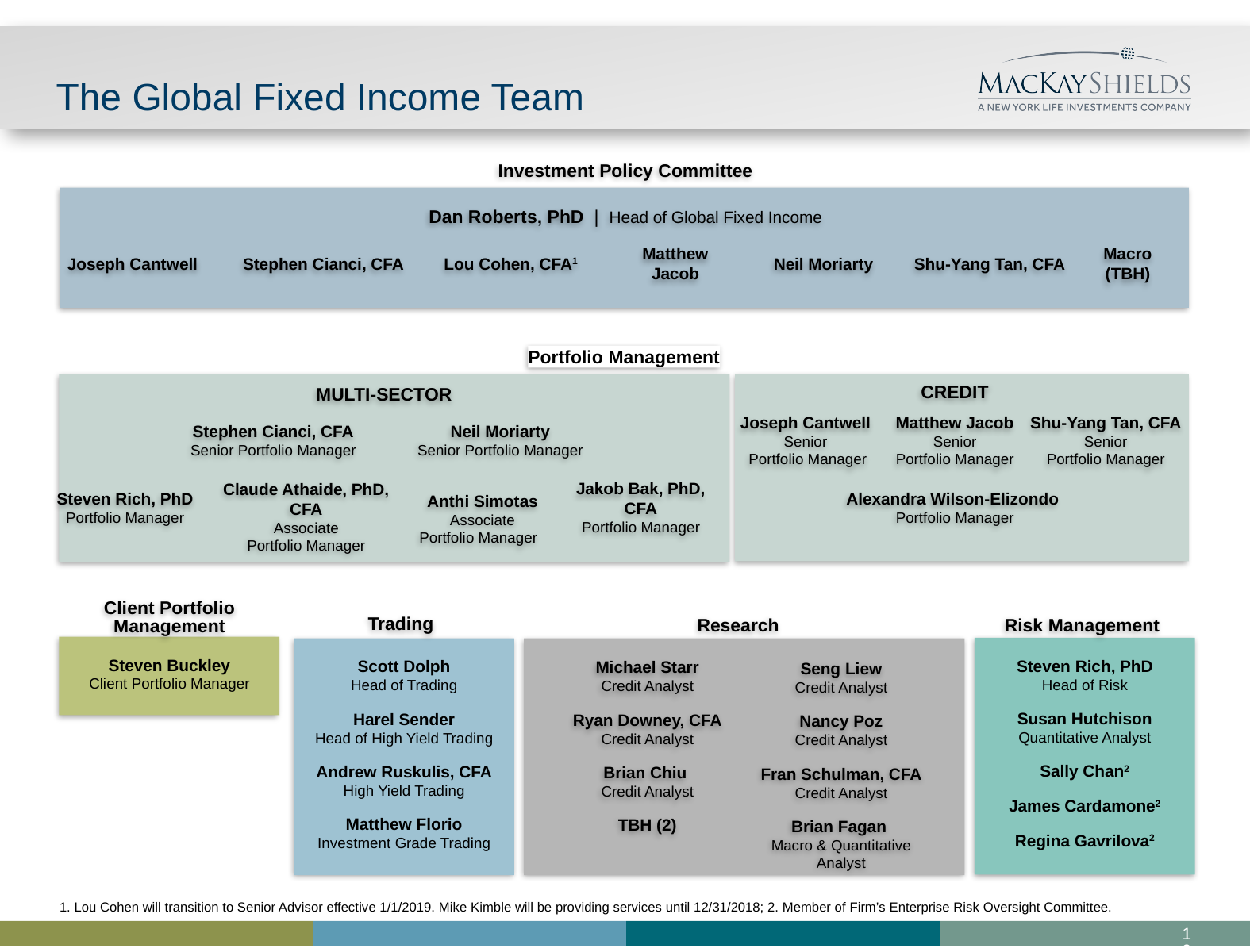

# The Global Fixed Income Team
Investment Policy Committee

Dan Roberts, PhD  |  Head of Global Fixed Income
Macro
(TBH)
Joseph Cantwell
Stephen Cianci, CFA
Lou Cohen, CFA1
Matthew Jacob
Neil Moriarty
Shu-Yang Tan, CFA
Portfolio Management

Credit
Multi-Sector
Joseph Cantwell
Senior
 Portfolio Manager
Matthew Jacob
Senior
Portfolio Manager
Shu-Yang Tan, CFA
Senior
Portfolio Manager
Stephen Cianci, CFA
Senior Portfolio Manager
Neil Moriarty
Senior Portfolio Manager
Steven Rich, PhD
Portfolio Manager
Claude Athaide, PhD, CFA
Associate
Portfolio Manager
Jakob Bak, PhD, CFA
Portfolio Manager
Alexandra Wilson-Elizondo
Portfolio Manager
Anthi Simotas
Associate
Portfolio Manager
Client Portfolio Management
Trading
Research
Risk Management
Steven Buckley
Client Portfolio Manager
Steven Rich, PhD
Head of Risk
Susan Hutchison
Quantitative Analyst
Sally Chan2
James Cardamone2
Regina Gavrilova2
Scott Dolph
Head of Trading
Harel Sender
Head of High Yield Trading
Andrew Ruskulis, CFA
High Yield Trading
Matthew Florio
Investment Grade Trading

Michael Starr
Credit Analyst
Ryan Downey, CFA
Credit Analyst
Brian Chiu
Credit Analyst
TBH (2)
Seng Liew
Credit Analyst
Nancy Poz
Credit Analyst
Fran Schulman, CFA
Credit Analyst
Brian Fagan
Macro & Quantitative Analyst

1. Lou Cohen will transition to Senior Advisor effective 1/1/2019. Mike Kimble will be providing services until 12/31/2018; 2. Member of Firm’s Enterprise Risk Oversight Committee.
19
SP B 012019